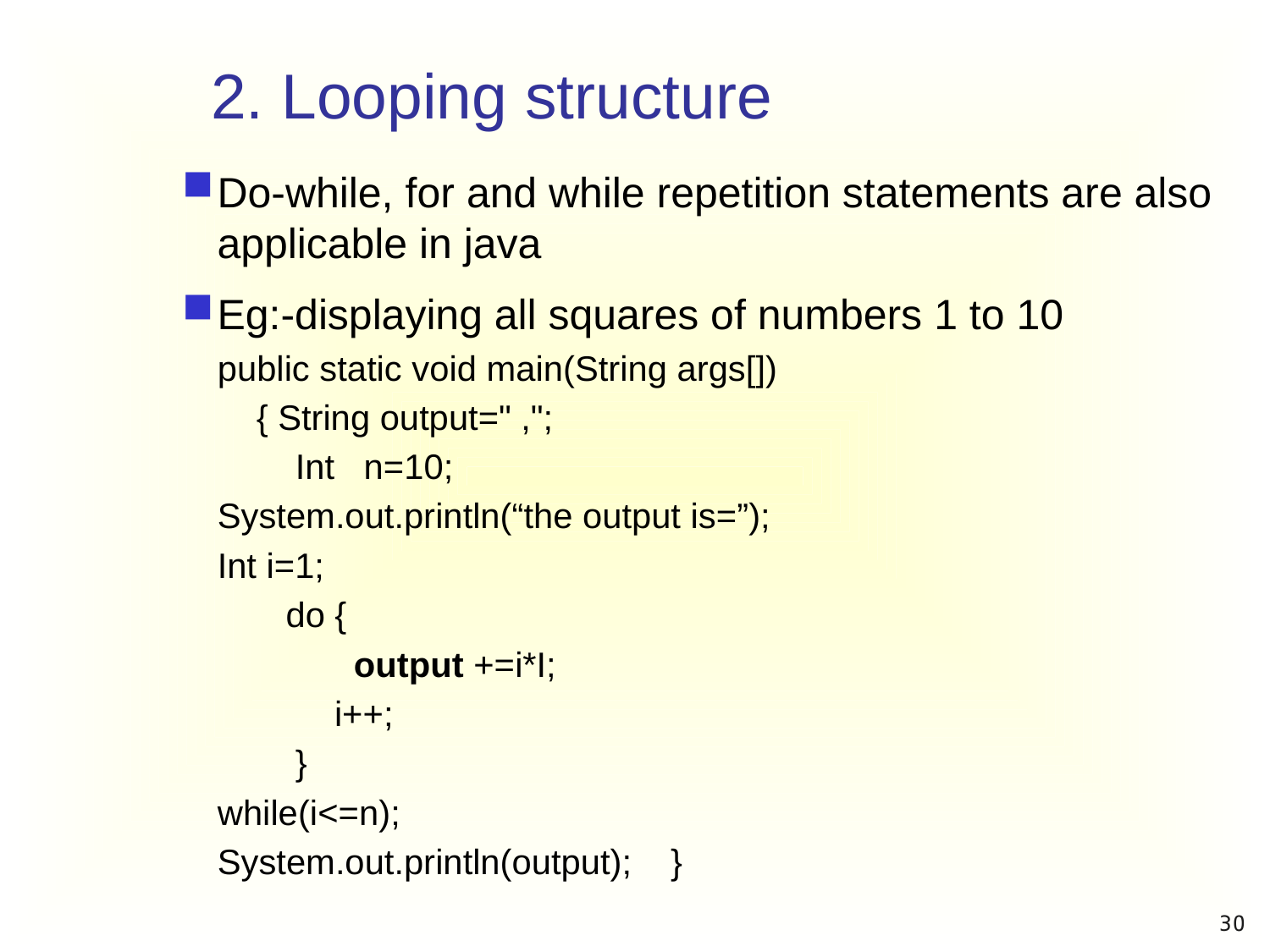

# 2. Looping structure
Do-while, for and while repetition statements are also applicable in java
Eg:-displaying all squares of numbers 1 to 10
public static void main(String args[])
    { String output=" ,";
        Int   n=10;
System.out.println(“the output is=”);
Int i=1;
       do {
              output +=i*I;
            i++;
        }
while(i<=n);
System.out.println(output);    }

30